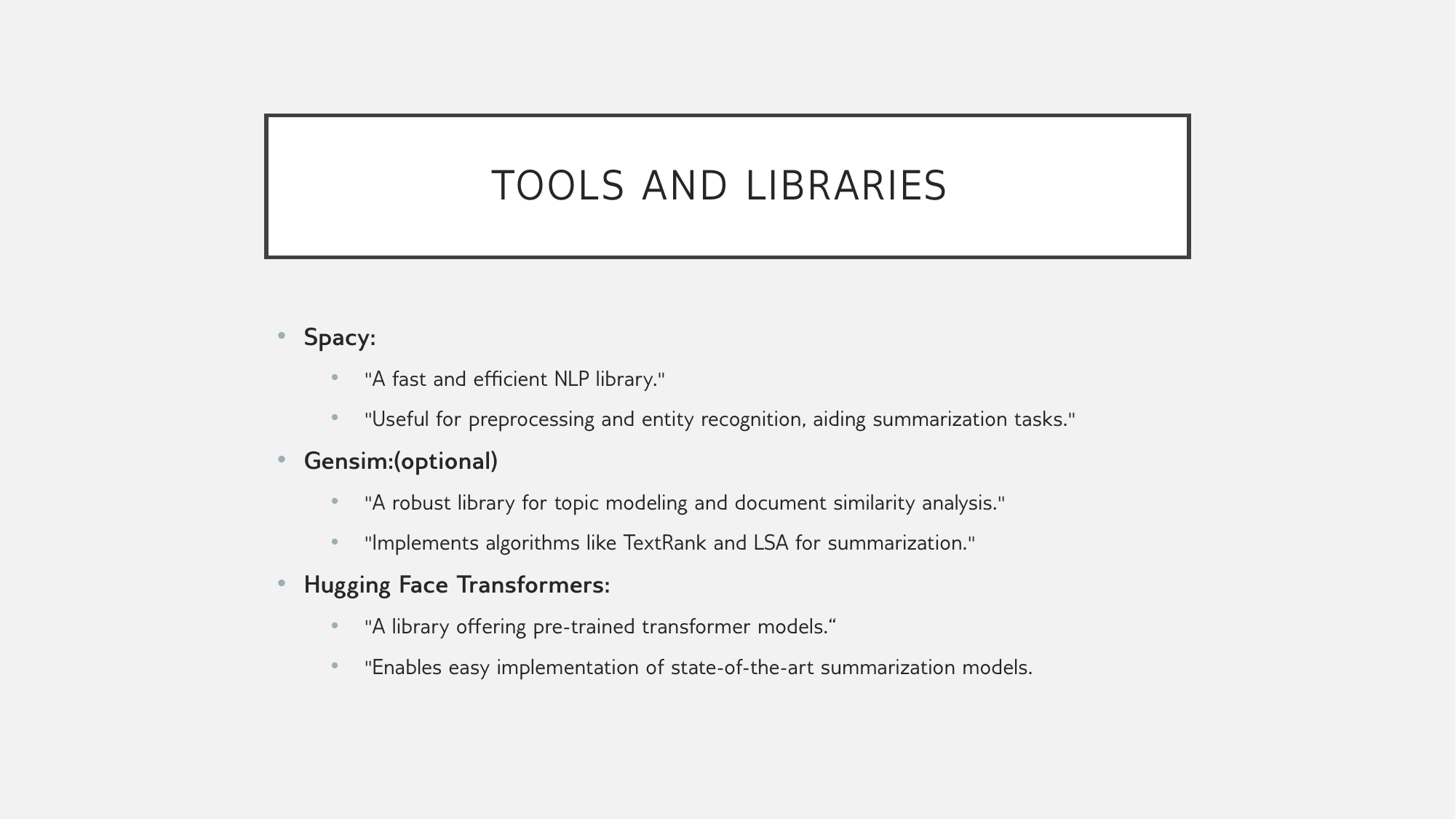

# Tools and Libraries
Spacy:
"A fast and efficient NLP library."
"Useful for preprocessing and entity recognition, aiding summarization tasks."
Gensim:(optional)
"A robust library for topic modeling and document similarity analysis."
"Implements algorithms like TextRank and LSA for summarization."
Hugging Face Transformers:
"A library offering pre-trained transformer models.“
"Enables easy implementation of state-of-the-art summarization models.